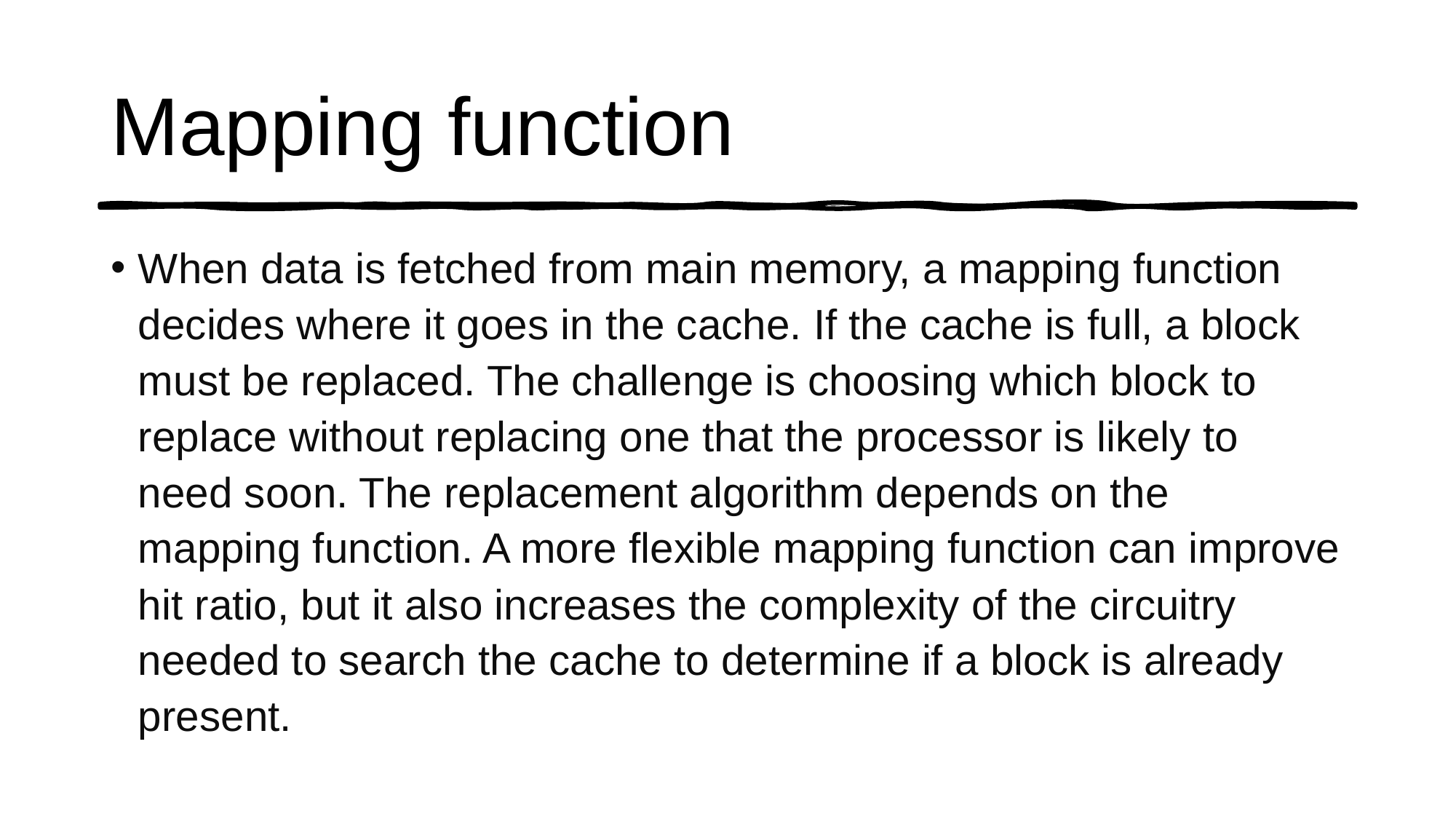

# Mapping function
When data is fetched from main memory, a mapping function decides where it goes in the cache. If the cache is full, a block must be replaced. The challenge is choosing which block to replace without replacing one that the processor is likely to need soon. The replacement algorithm depends on the mapping function. A more flexible mapping function can improve hit ratio, but it also increases the complexity of the circuitry needed to search the cache to determine if a block is already present.